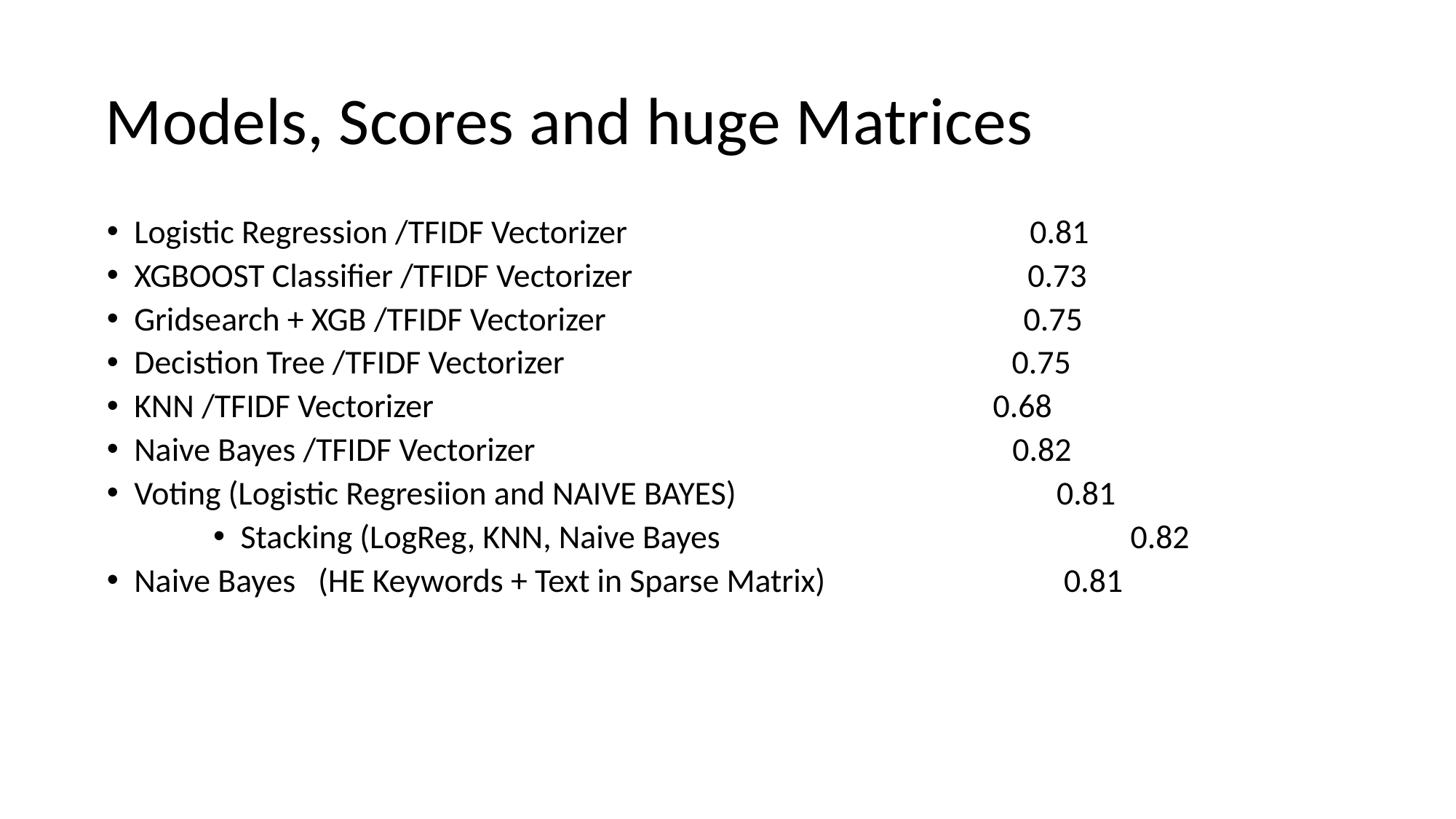

# Models, Scores and huge Matrices
Logistic Regression /TFIDF Vectorizer                                                      0.81
XGBOOST Classifier /TFIDF Vectorizer                                                     0.73
Gridsearch + XGB /TFIDF Vectorizer                                                        0.75
Decistion Tree /TFIDF Vectorizer                                                            0.75
KNN /TFIDF Vectorizer                                                                           0.68
Naive Bayes /TFIDF Vectorizer                                                                0.82
Voting (Logistic Regresiion and NAIVE BAYES)                                           0.81
Stacking (LogReg, KNN, Naive Bayes                                                       0.82
Naive Bayes   (HE Keywords + Text in Sparse Matrix)                                0.81